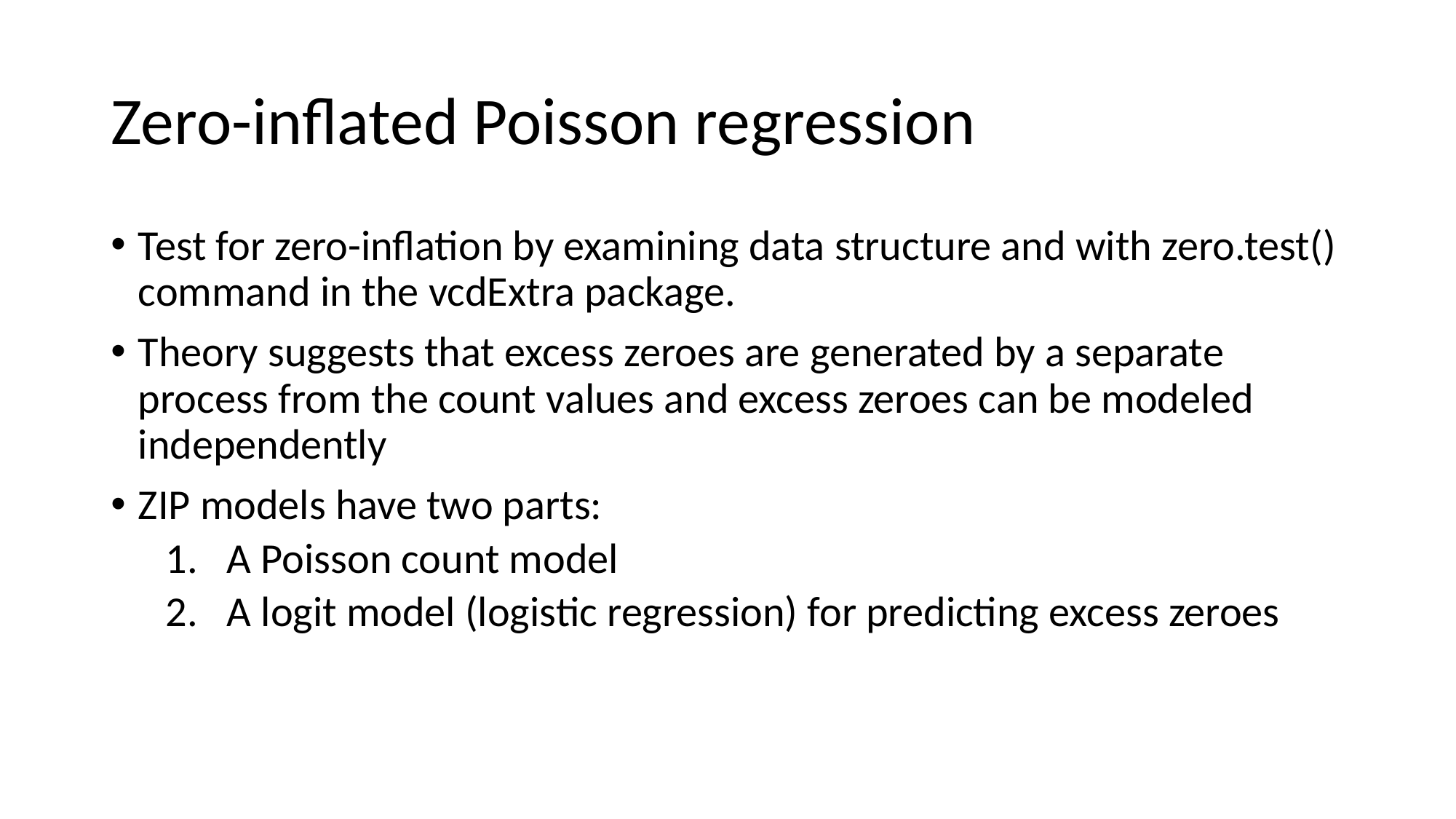

# Zero-inflated Poisson regression
Test for zero-inflation by examining data structure and with zero.test() command in the vcdExtra package.
Theory suggests that excess zeroes are generated by a separate process from the count values and excess zeroes can be modeled independently
ZIP models have two parts:
A Poisson count model
A logit model (logistic regression) for predicting excess zeroes